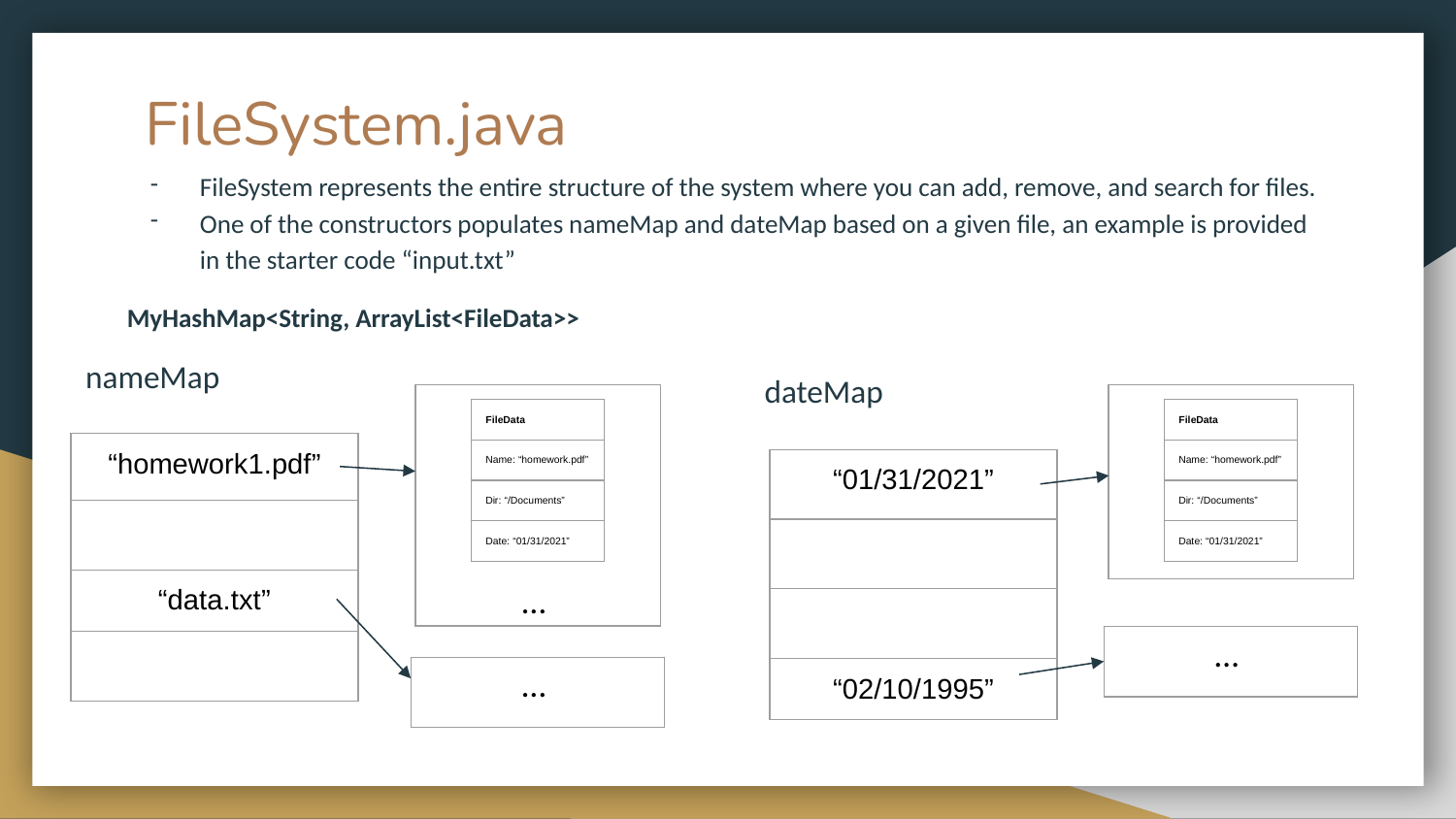

# FileSystem.java
FileSystem represents the entire structure of the system where you can add, remove, and search for files.
One of the constructors populates nameMap and dateMap based on a given file, an example is provided in the starter code “input.txt”

MyHashMap<String, ArrayList<FileData>>

nameMap
dateMap
|  |
| --- |
|  |
| --- |
| FileData |
| --- |
| Name: “homework.pdf” |
| Dir: “/Documents” |
| Date: “01/31/2021” |
| FileData |
| --- |
| Name: “homework.pdf” |
| Dir: “/Documents” |
| Date: “01/31/2021” |
| “homework1.pdf” |
| --- |
|  |
| “data.txt” |
|  |
| “01/31/2021” |
| --- |
|  |
|  |
| “02/10/1995” |
…
| … |
| --- |
| … |
| --- |